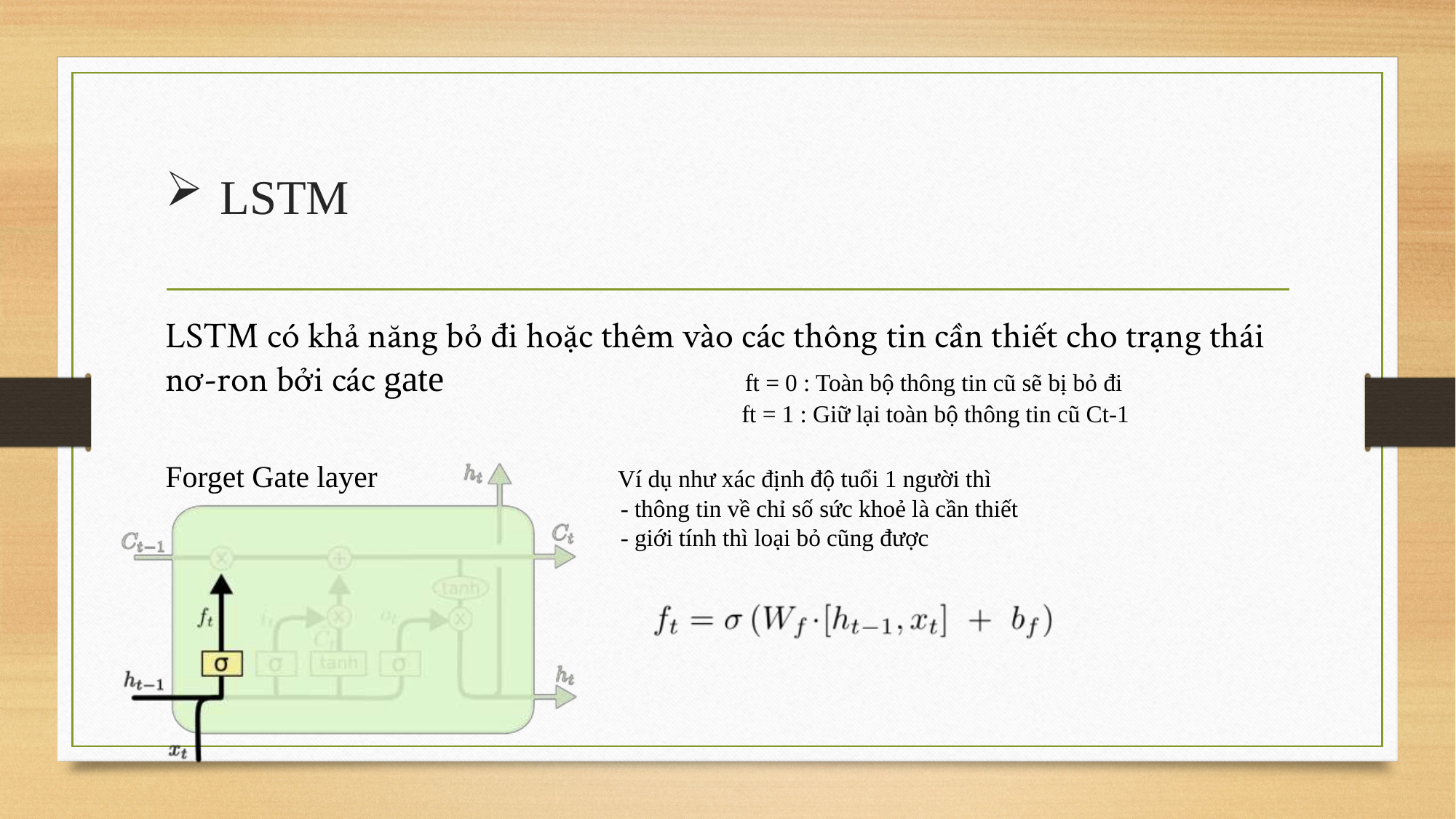

# LSTM
LSTM có khả năng bỏ đi hoặc thêm vào các thông tin cần thiết cho trạng thái nơ-ron bởi các gate                                 ft = 0 : Toàn bộ thông tin cũ sẽ bị bỏ đi
                                                                                                ft = 1 : Giữ lại toàn bộ thông tin cũ Ct-1

Forget Gate layer	                                       Ví dụ như xác định độ tuổi 1 người thì
                     - thông tin về chỉ số sức khoẻ là cần thiết
                     - giới tính thì loại bỏ cũng được